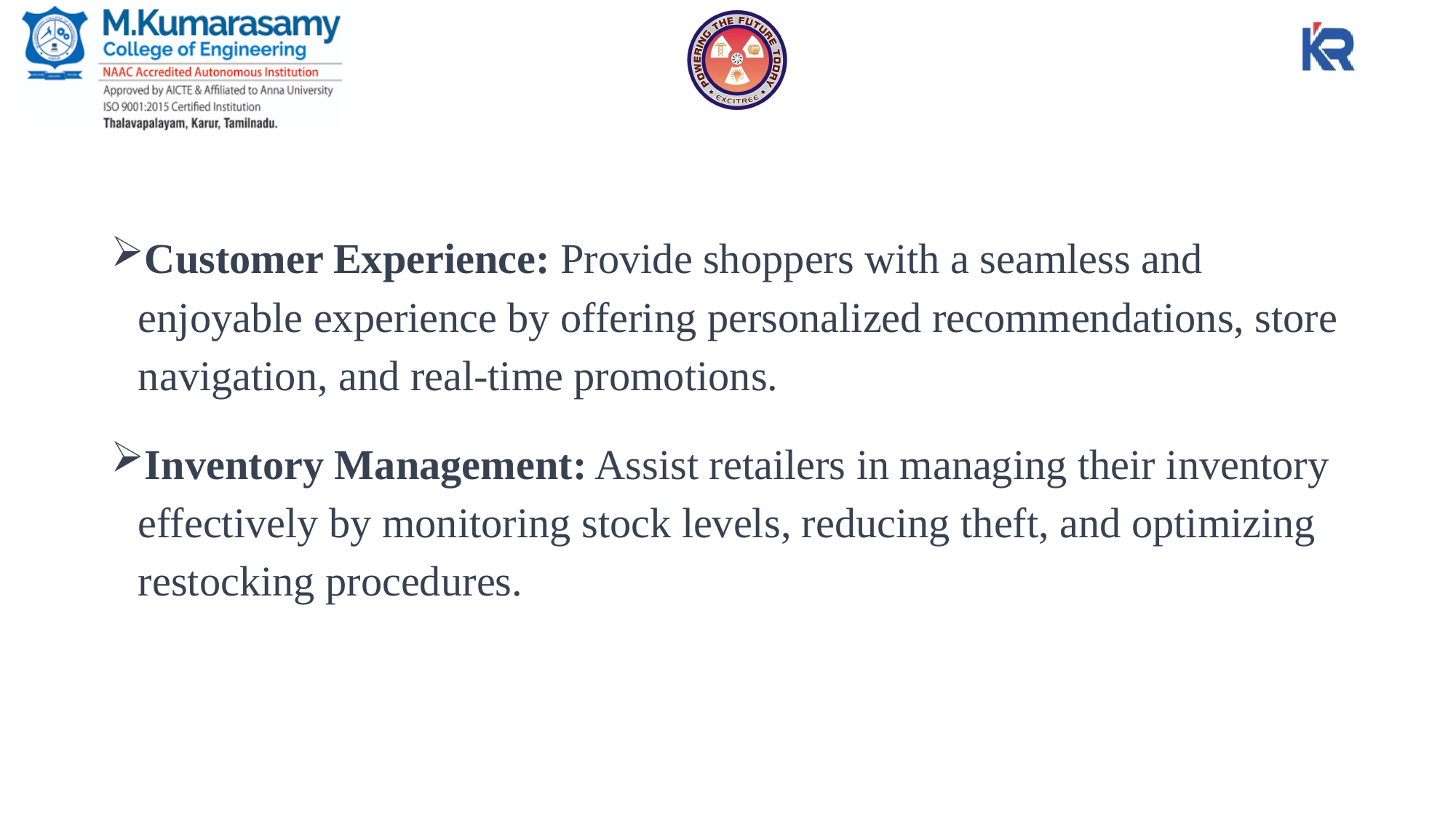

Customer Experience: Provide shoppers with a seamless and enjoyable experience by offering personalized recommendations, store navigation, and real-time promotions.
Inventory Management: Assist retailers in managing their inventory effectively by monitoring stock levels, reducing theft, and optimizing restocking procedures.